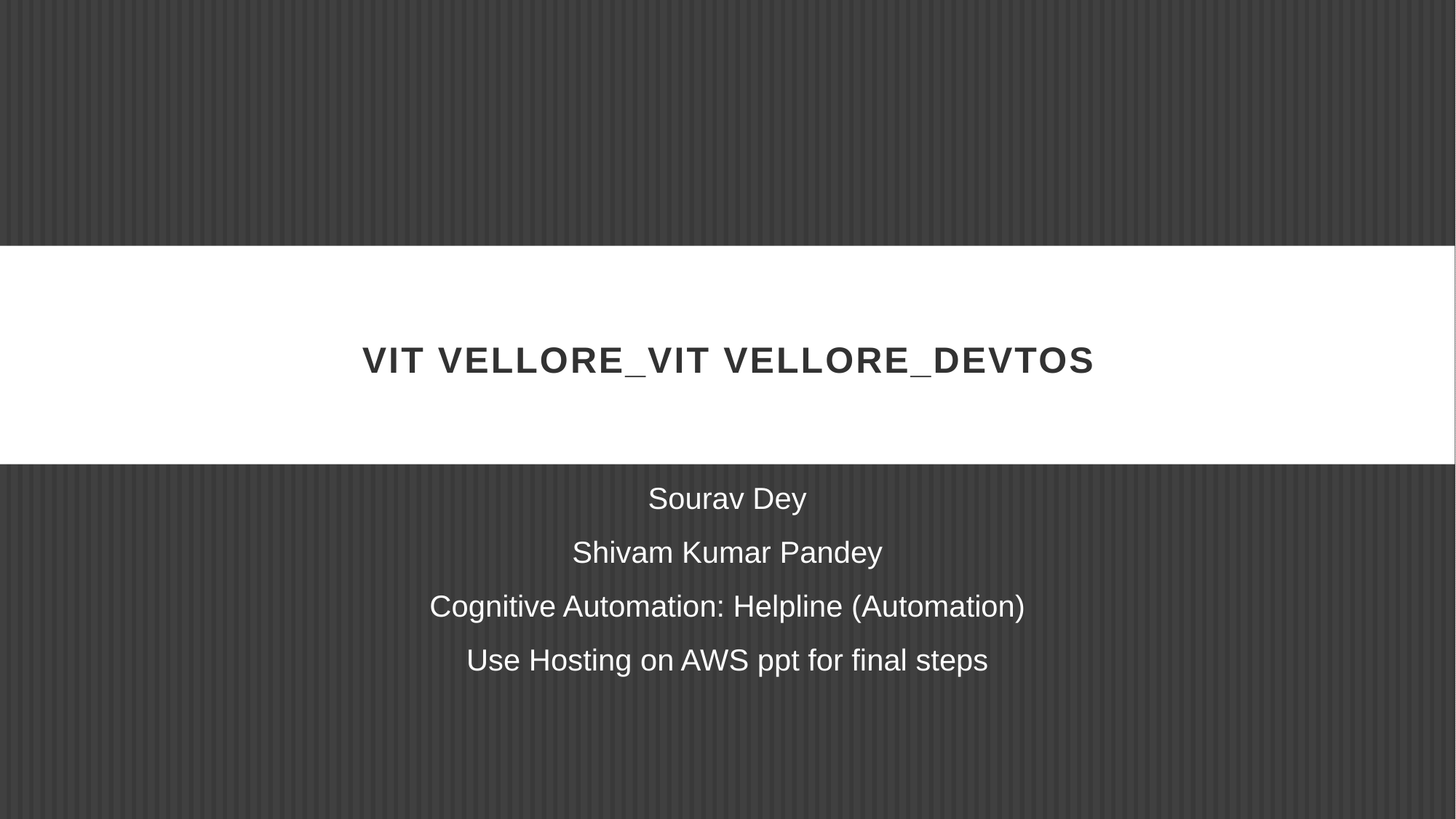

# VIT Vellore_VIT VELLORE_Devtos
Sourav Dey
Shivam Kumar Pandey
Cognitive Automation: Helpline (Automation)
Use Hosting on AWS ppt for final steps